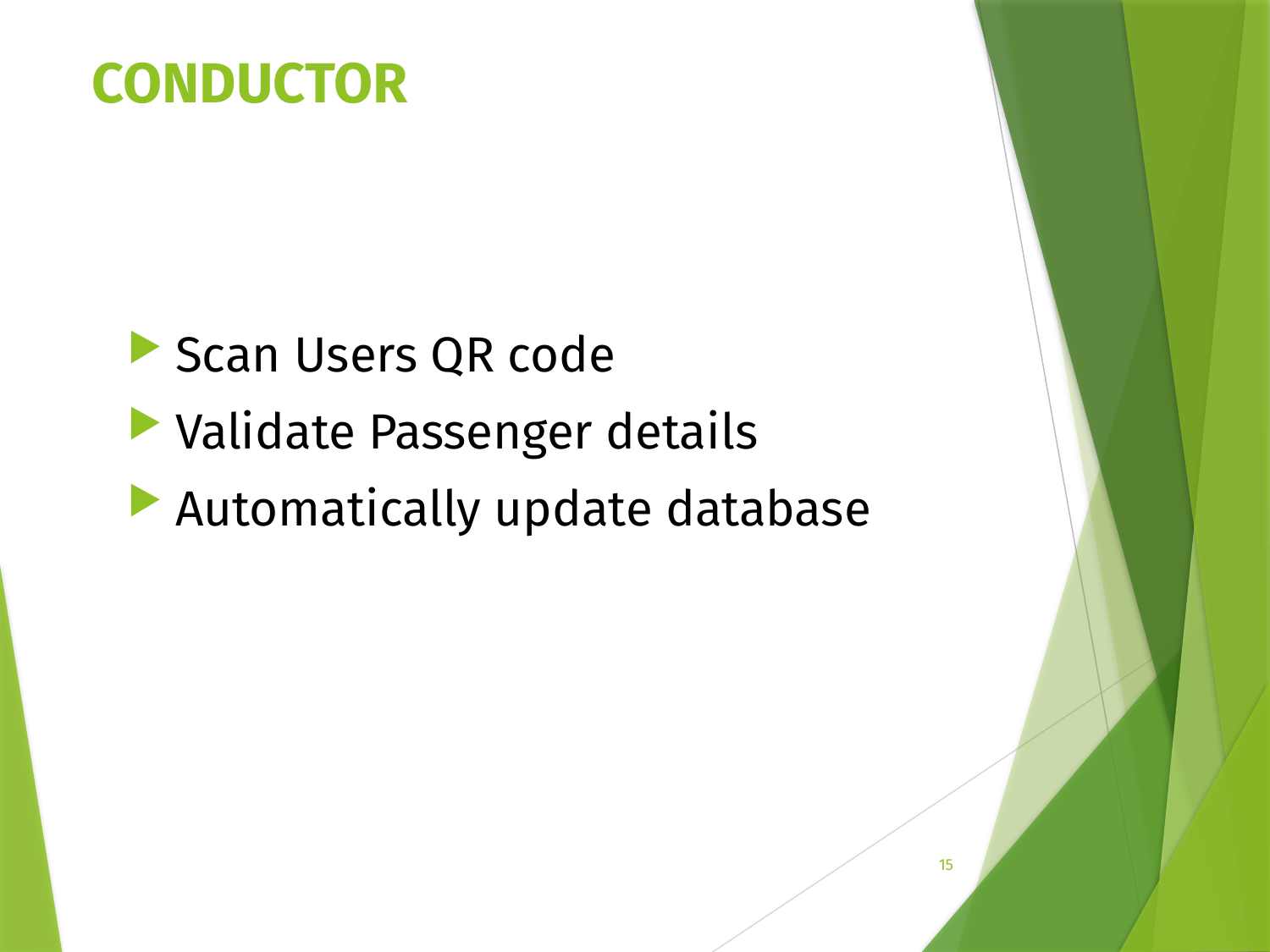

CONDUCTOR
Scan Users QR code
Validate Passenger details
Automatically update database
15